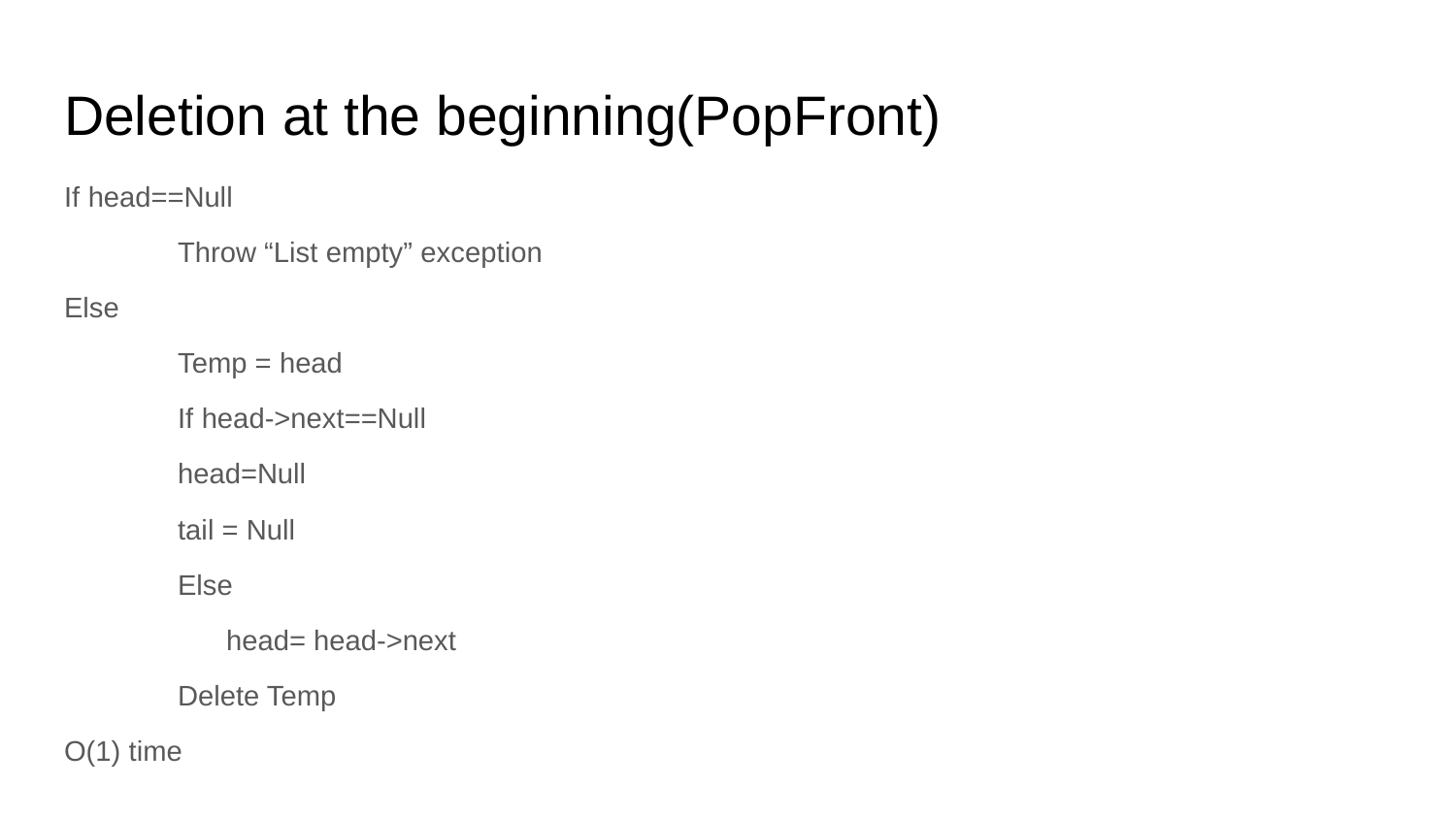

# Deletion at the beginning(PopFront)
If head==Null
	Throw “List empty” exception
Else
	Temp = head
	If head->next==Null
		head=Null
		tail = Null
	Else
head= head->next
	Delete Temp
O(1) time